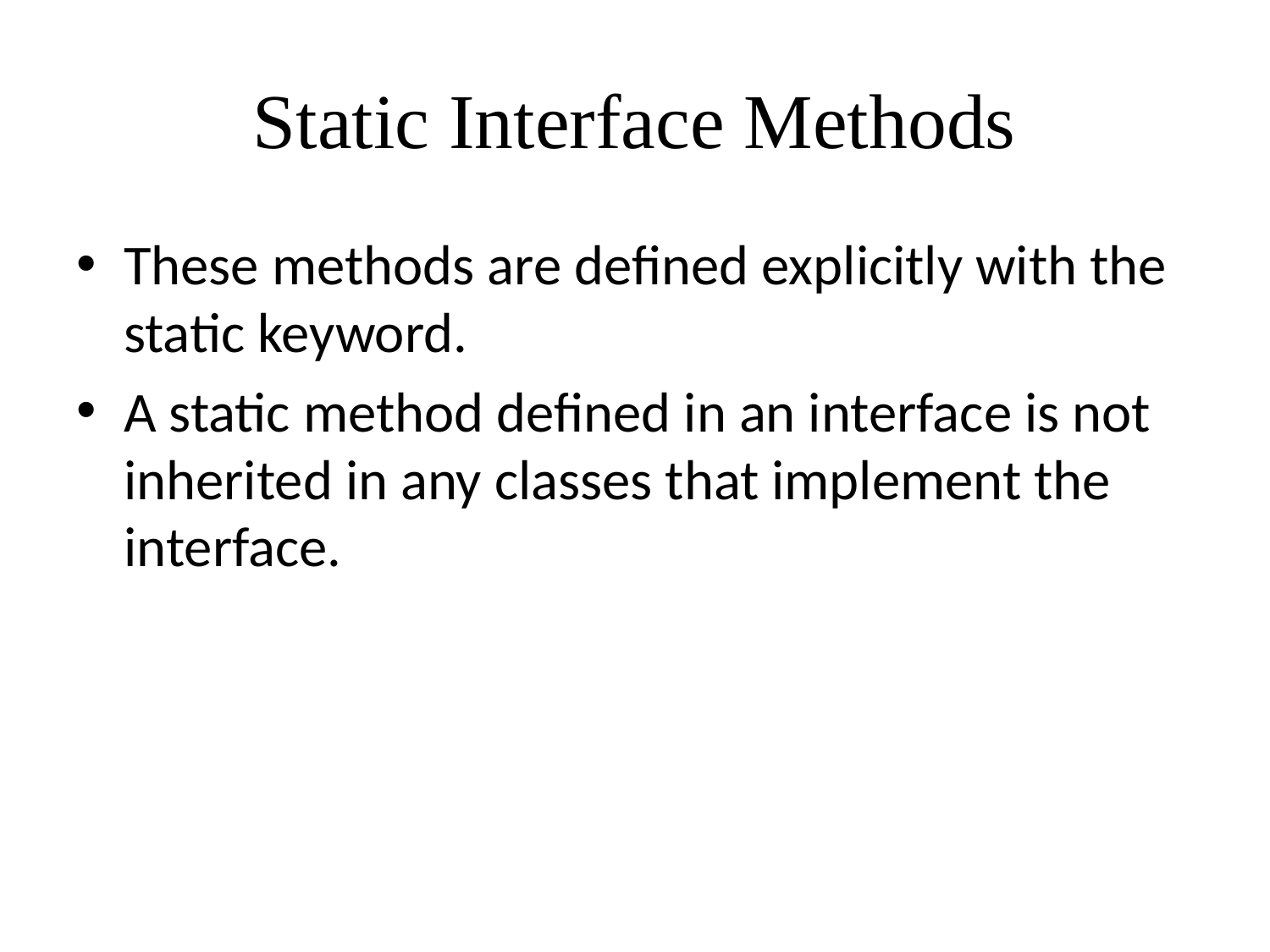

# Static Interface Methods
These methods are defined explicitly with the static keyword.
A static method defined in an interface is not inherited in any classes that implement the interface.